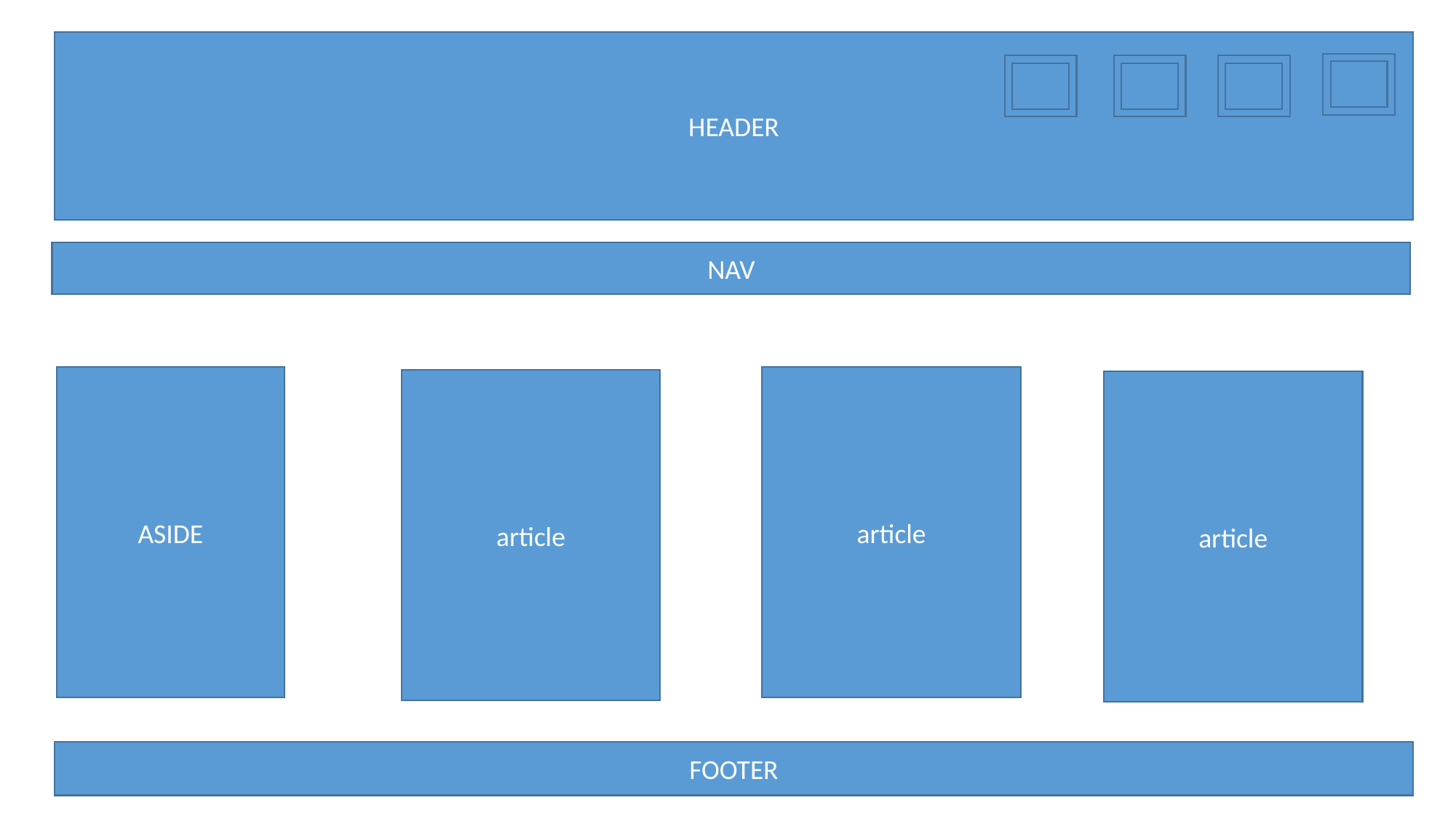

# Header
HEADER

NAV
ASIDE
article
article
article

FOOTER